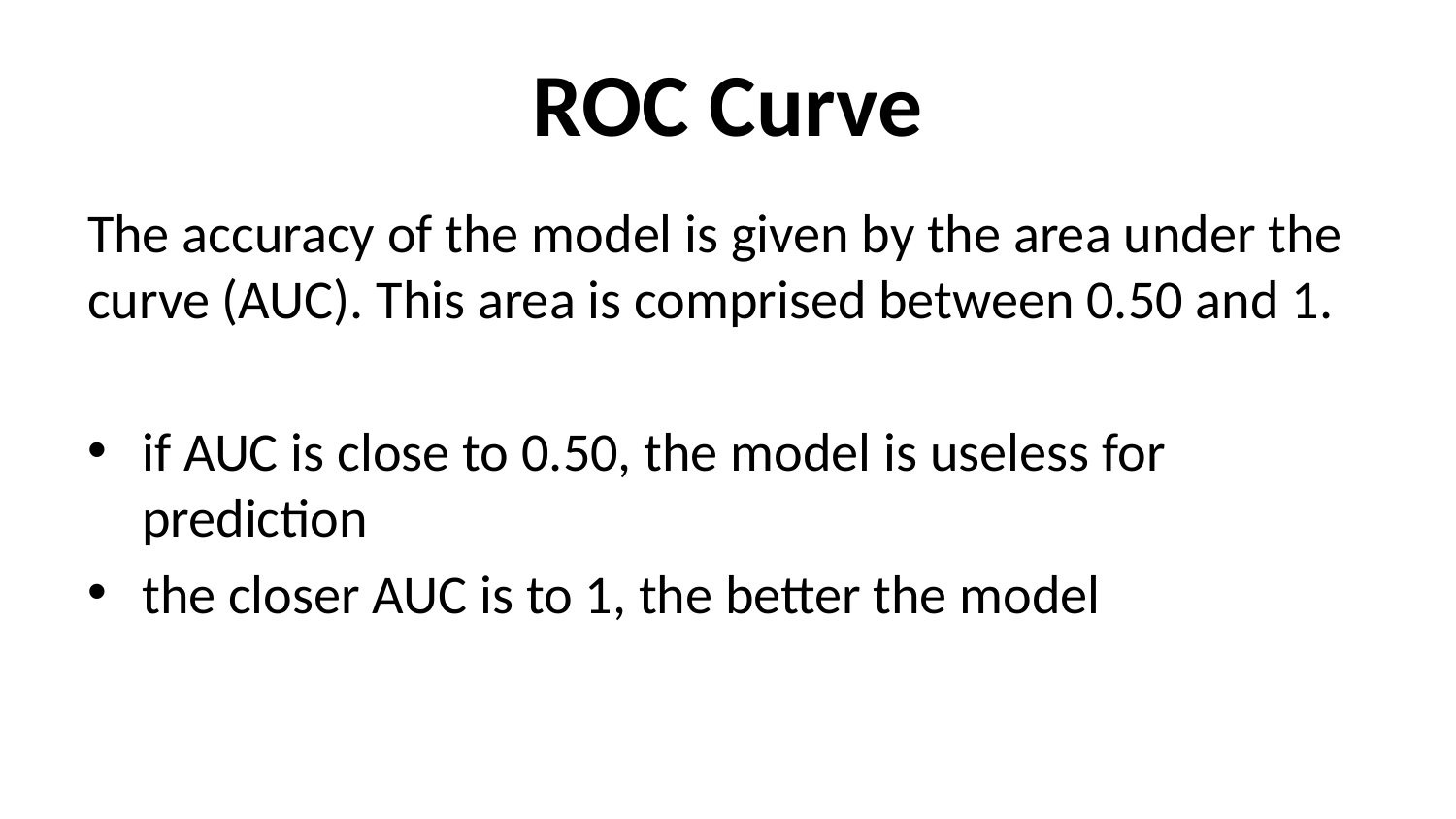

# ROC Curve
The accuracy of the model is given by the area under the curve (AUC). This area is comprised between 0.50 and 1.

if AUC is close to 0.50, the model is useless for prediction
the closer AUC is to 1, the better the model